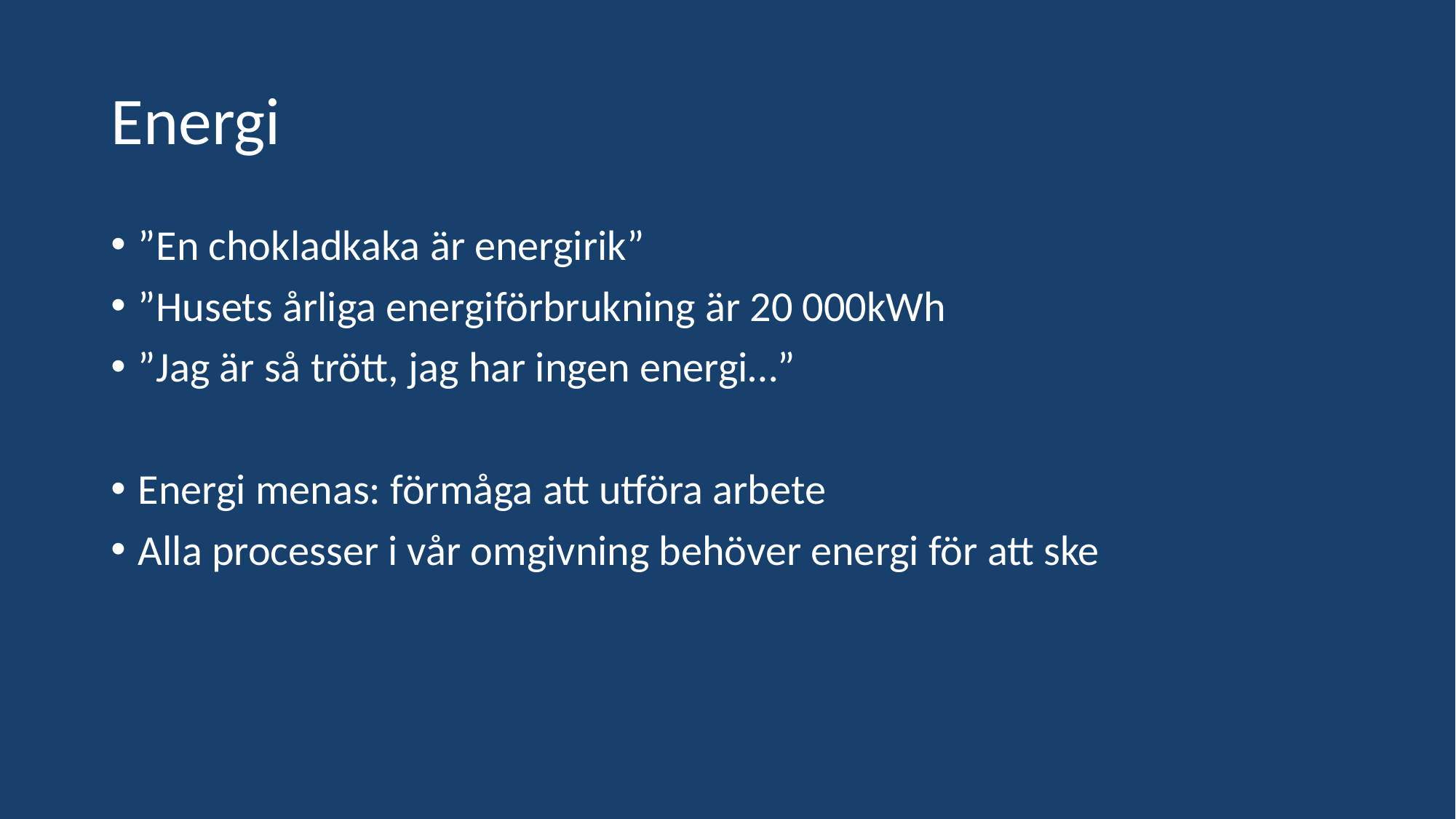

# Energi
”En chokladkaka är energirik”
”Husets årliga energiförbrukning är 20 000kWh
”Jag är så trött, jag har ingen energi…”

Energi menas: förmåga att utföra arbete
Alla processer i vår omgivning behöver energi för att ske